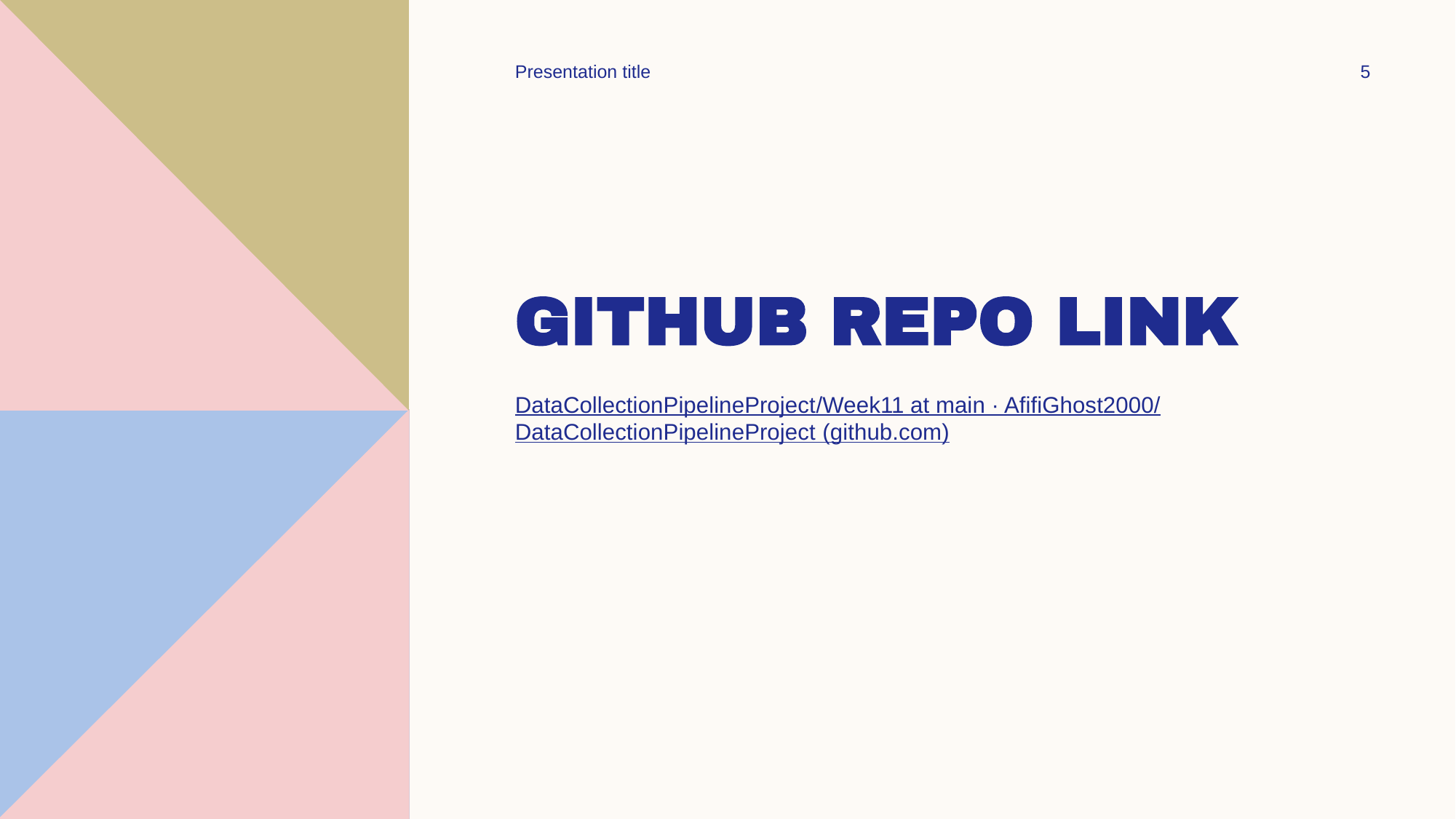

Presentation title
5
# GitHub repo link
DataCollectionPipelineProject/Week11 at main · AfifiGhost2000/DataCollectionPipelineProject (github.com)